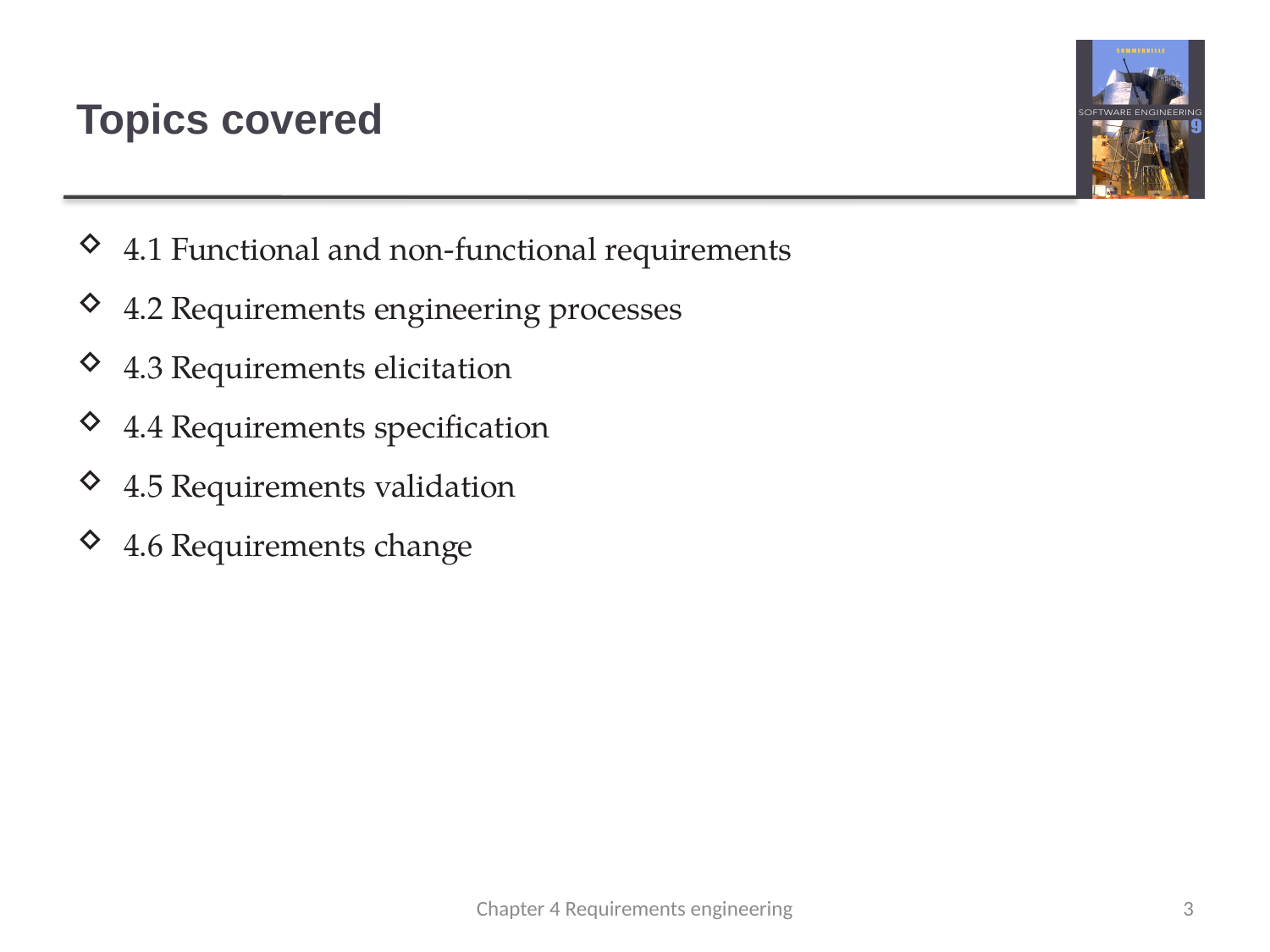

# Topics covered
4.1 Functional and non-functional requirements
4.2 Requirements engineering processes
4.3 Requirements elicitation
4.4 Requirements specification
4.5 Requirements validation
4.6 Requirements change
Chapter 4 Requirements engineering
3